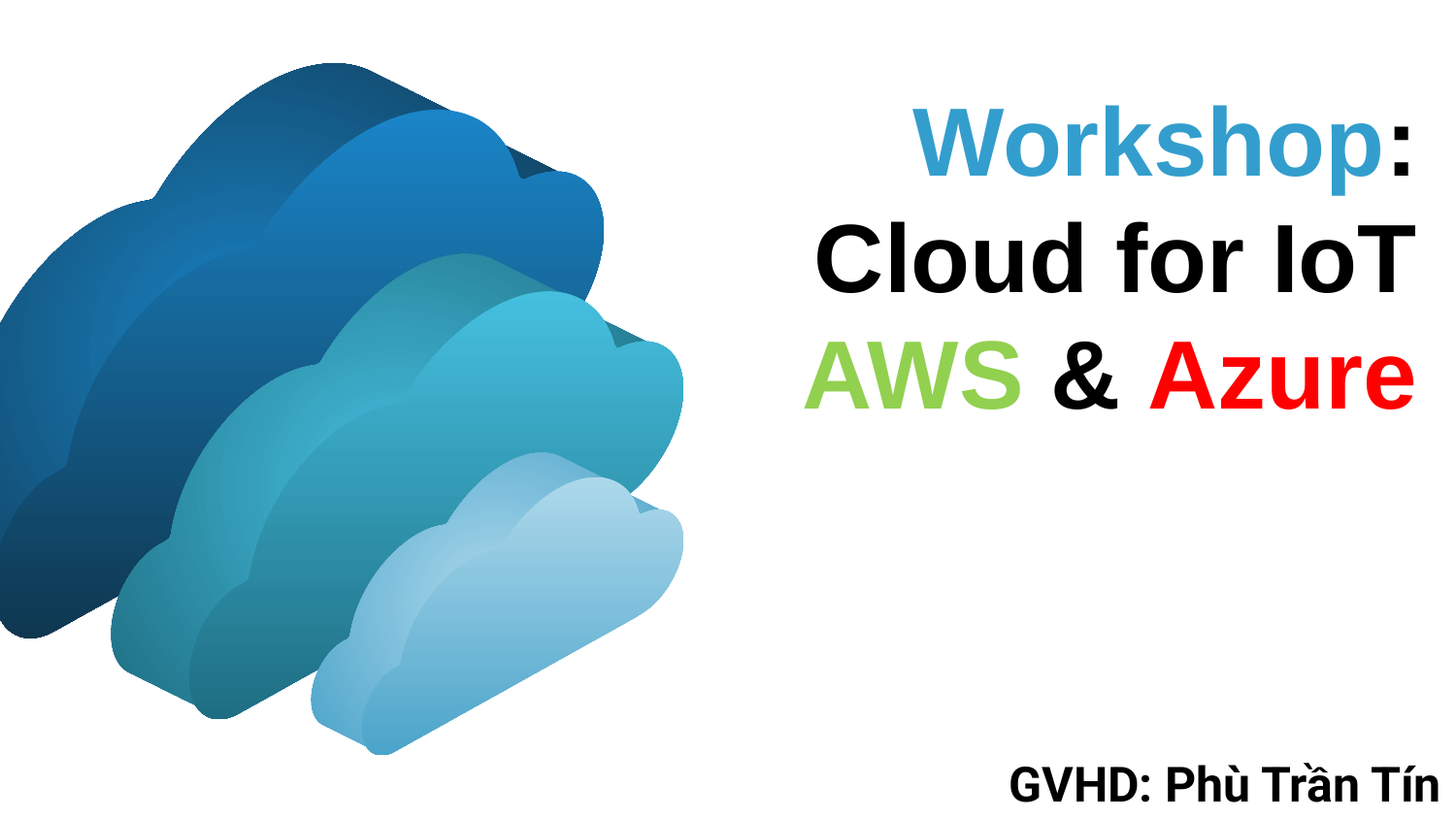

# Workshop: Cloud for IoT AWS & Azure

GVHD: Phù Trần Tín